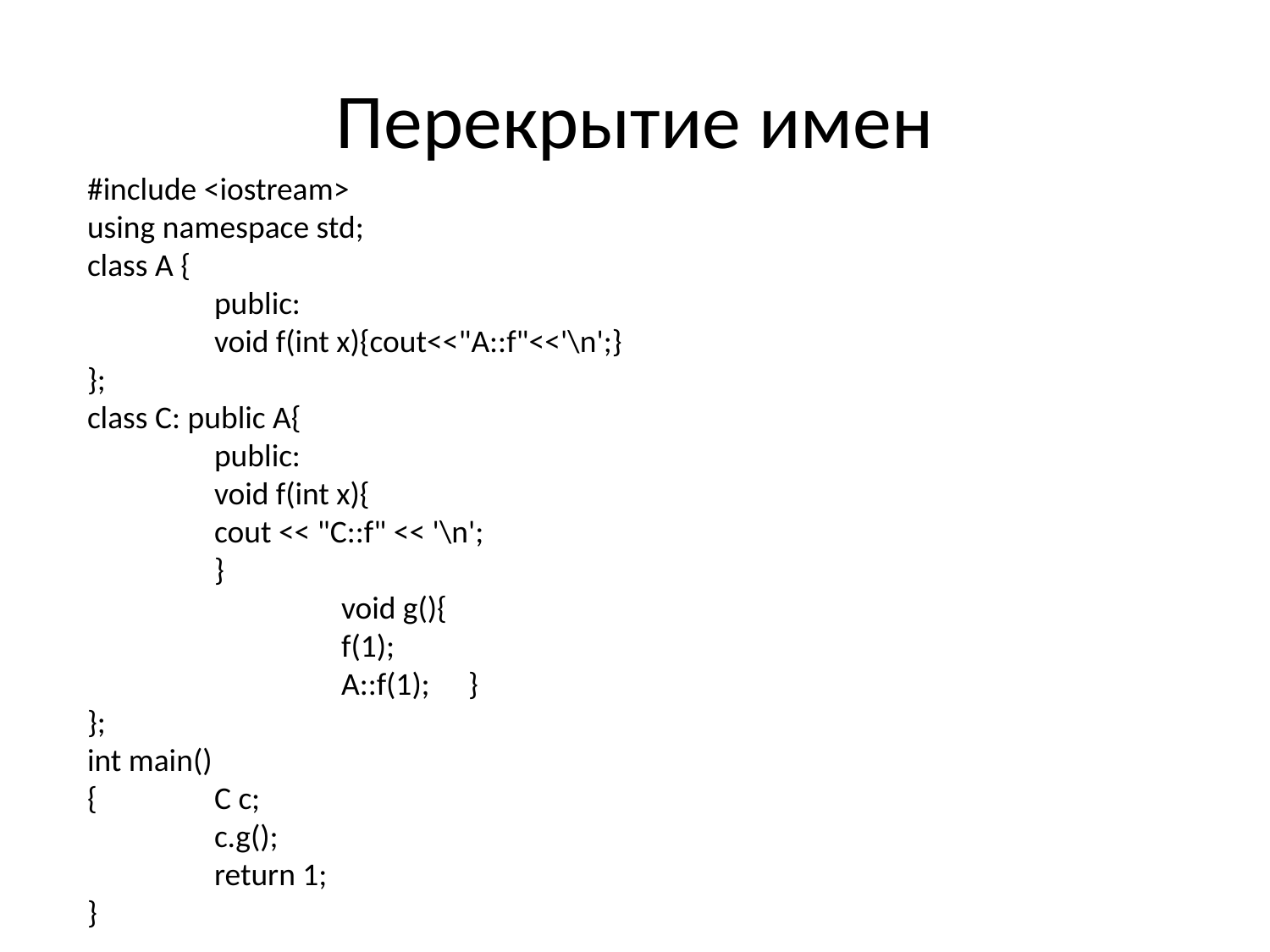

# Перекрытие имен
#include <iostream>
using namespace std;
class A {
	public:
	void f(int x){cout<<"A::f"<<'\n';}
};
class C: public A{
	public:
	void f(int x){
	cout << "C::f" << '\n';
	}
		void g(){
		f(1);
		A::f(1);	}
};
int main()
{	C c;
	c.g();
	return 1;
}